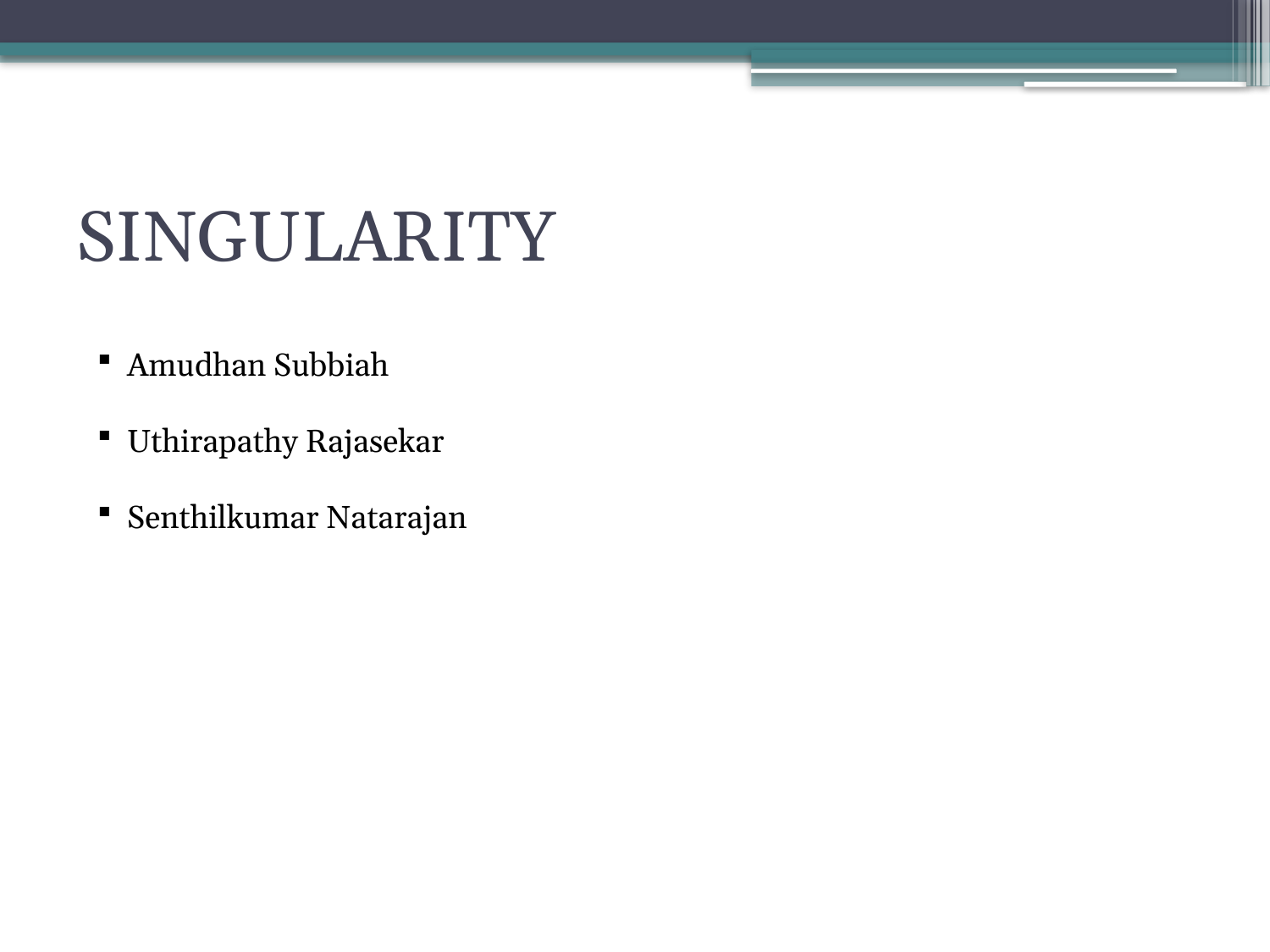

# SINGULARITY
Amudhan Subbiah

Uthirapathy Rajasekar

Senthilkumar Natarajan